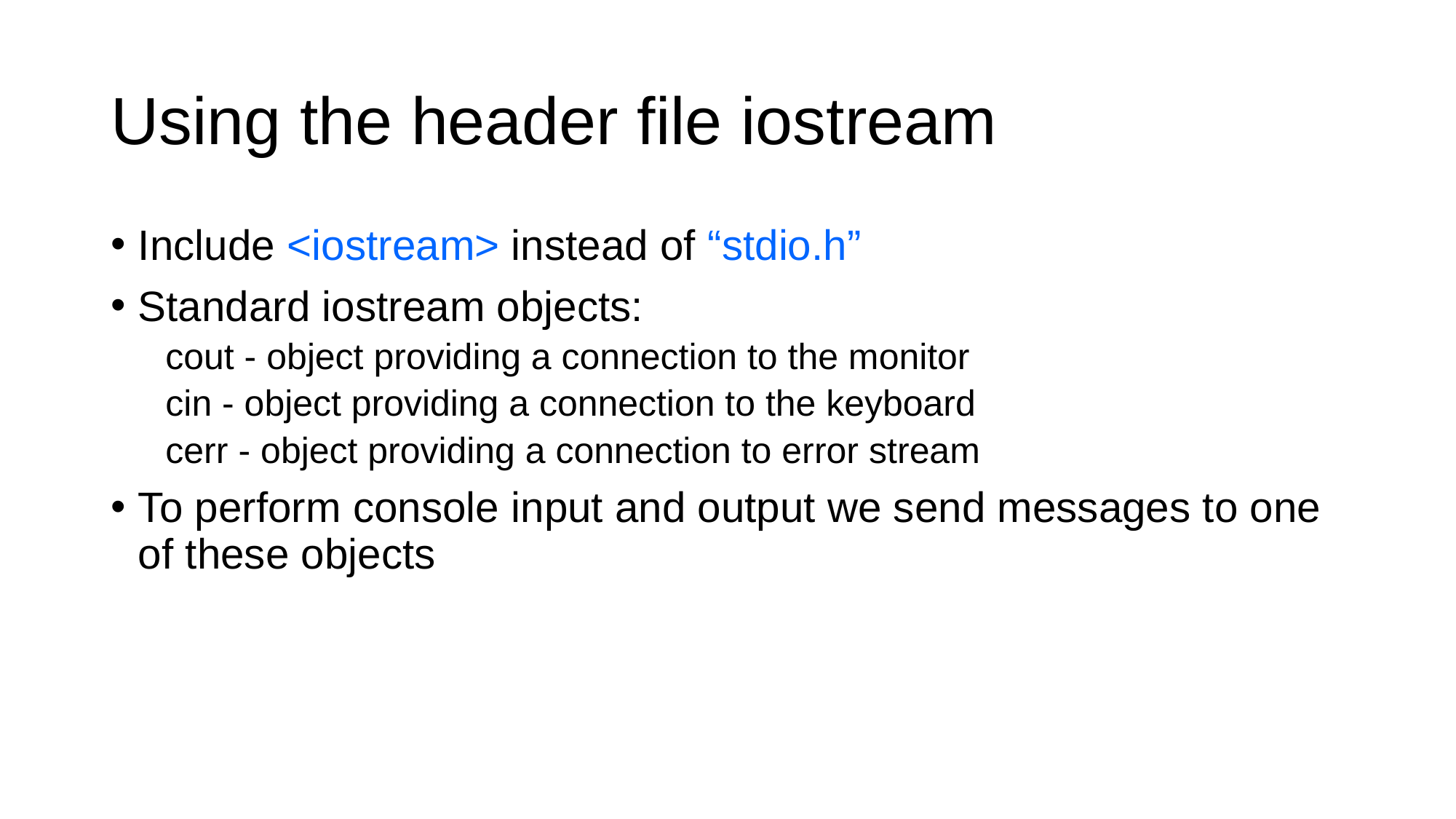

# Using the header file iostream
Include <iostream> instead of “stdio.h”
Standard iostream objects:
cout - object providing a connection to the monitor
cin - object providing a connection to the keyboard
cerr - object providing a connection to error stream
To perform console input and output we send messages to one of these objects